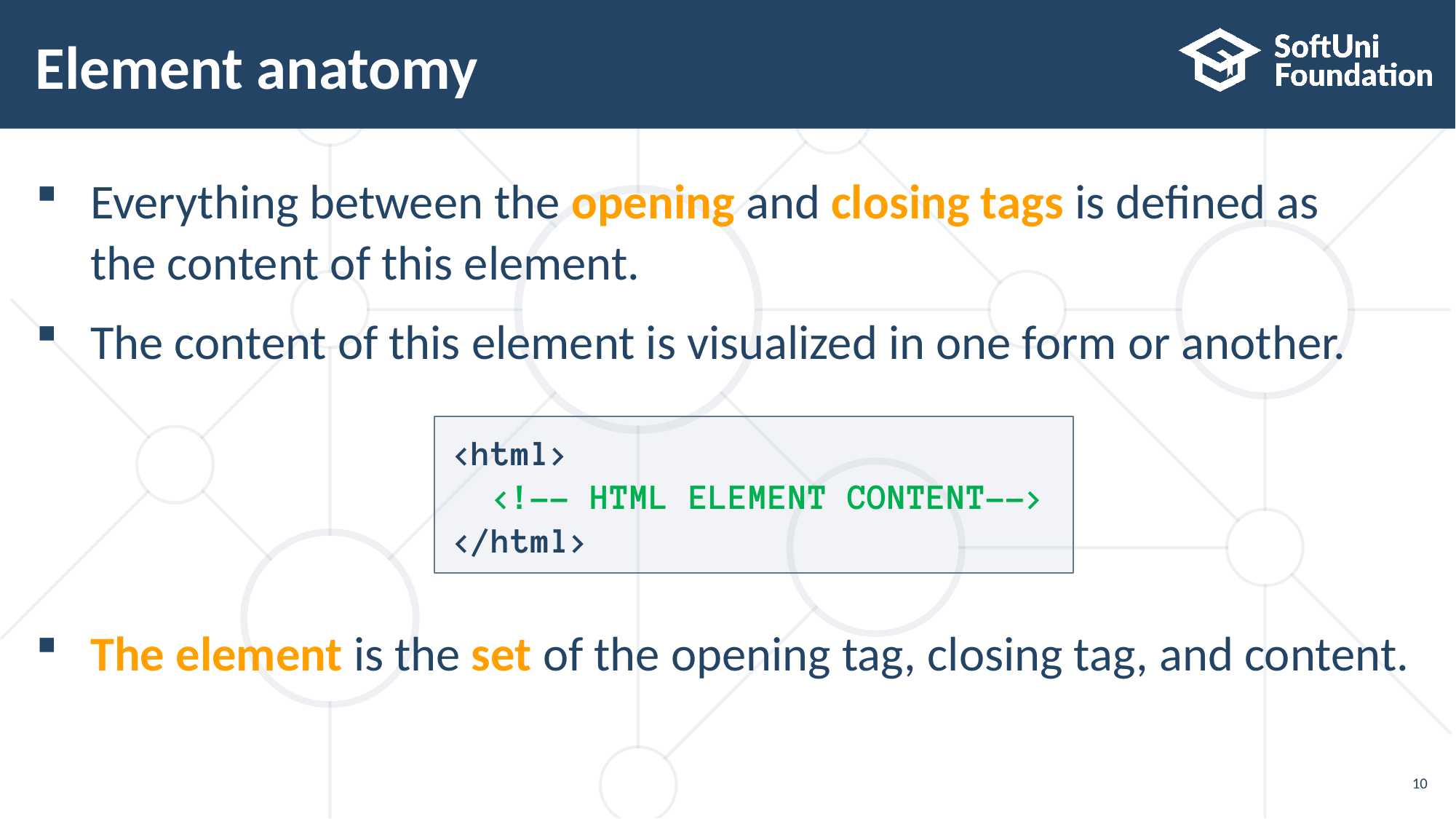

# Element anatomy
Everything between the opening and closing tags is defined as        the content of this element.
The content of this element is visualized in one form or another.

The element is the set of the opening tag, closing tag, and content.
<html>
  <!-- HTML ELEMENT CONTENT-->
</html>
10